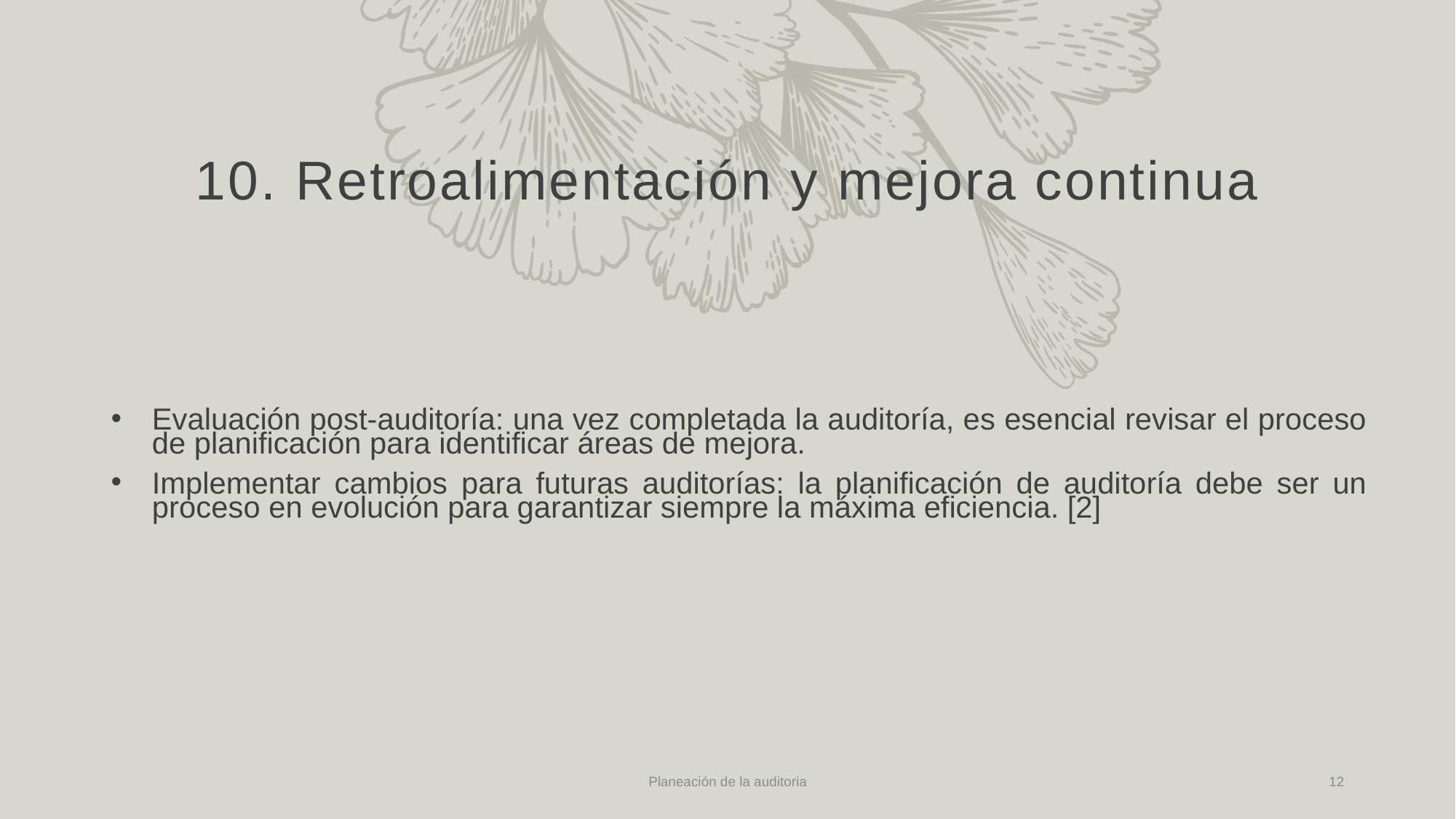

# 10. Retroalimentación y mejora continua
Evaluación post-auditoría: una vez completada la auditoría, es esencial revisar el proceso de planificación para identificar áreas de mejora.
Implementar cambios para futuras auditorías: la planificación de auditoría debe ser un proceso en evolución para garantizar siempre la máxima eficiencia. [2]
Planeación de la auditoria
12